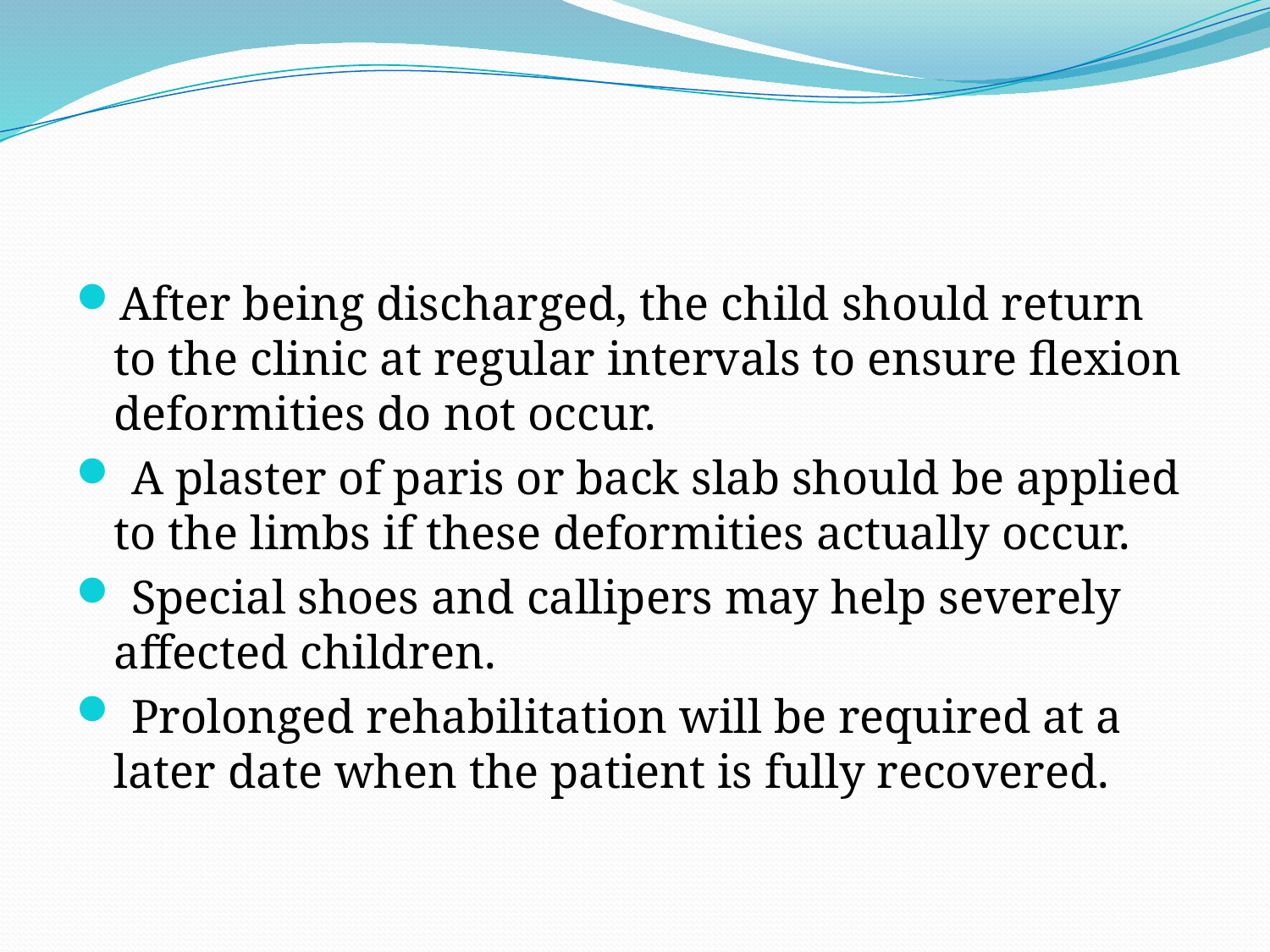

#
After being discharged, the child should return to the clinic at regular intervals to ensure flexion deformities do not occur.
 A plaster of paris or back slab should be applied to the limbs if these deformities actually occur.
 Special shoes and callipers may help severely affected children.
 Prolonged rehabilitation will be required at a later date when the patient is fully recovered.